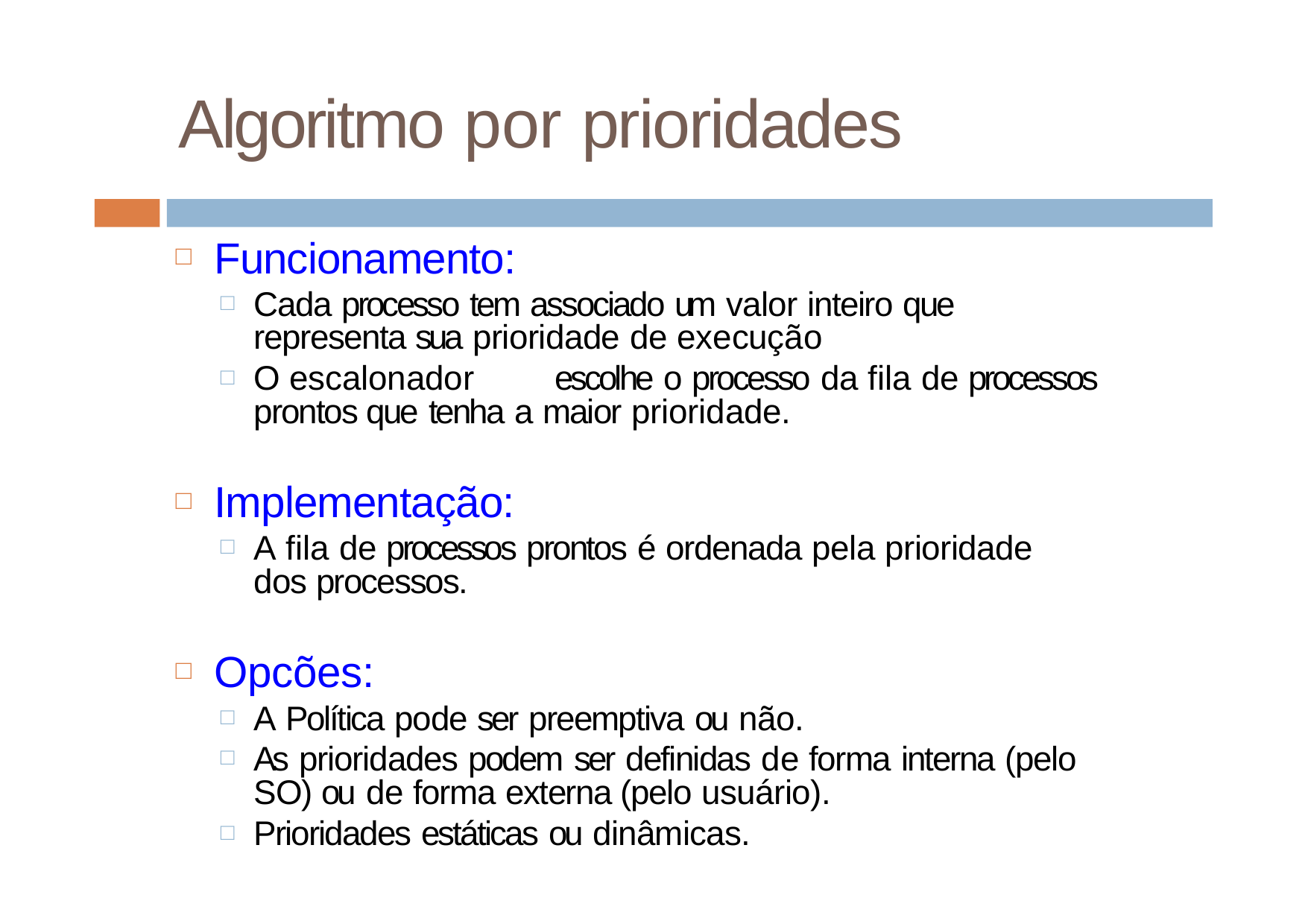

# Algoritmo por prioridades
Funcionamento:
Cada processo tem associado um valor inteiro que representa sua prioridade de execução
O escalonador	escolhe o processo da fila de processos prontos que tenha a maior prioridade.

Implementação:
A fila de processos prontos é ordenada pela prioridade dos processos.

Opcões:
A Política pode ser preemptiva ou não.
As prioridades podem ser definidas de forma interna (pelo SO) ou de forma externa (pelo usuário).
Prioridades estáticas ou dinâmicas.